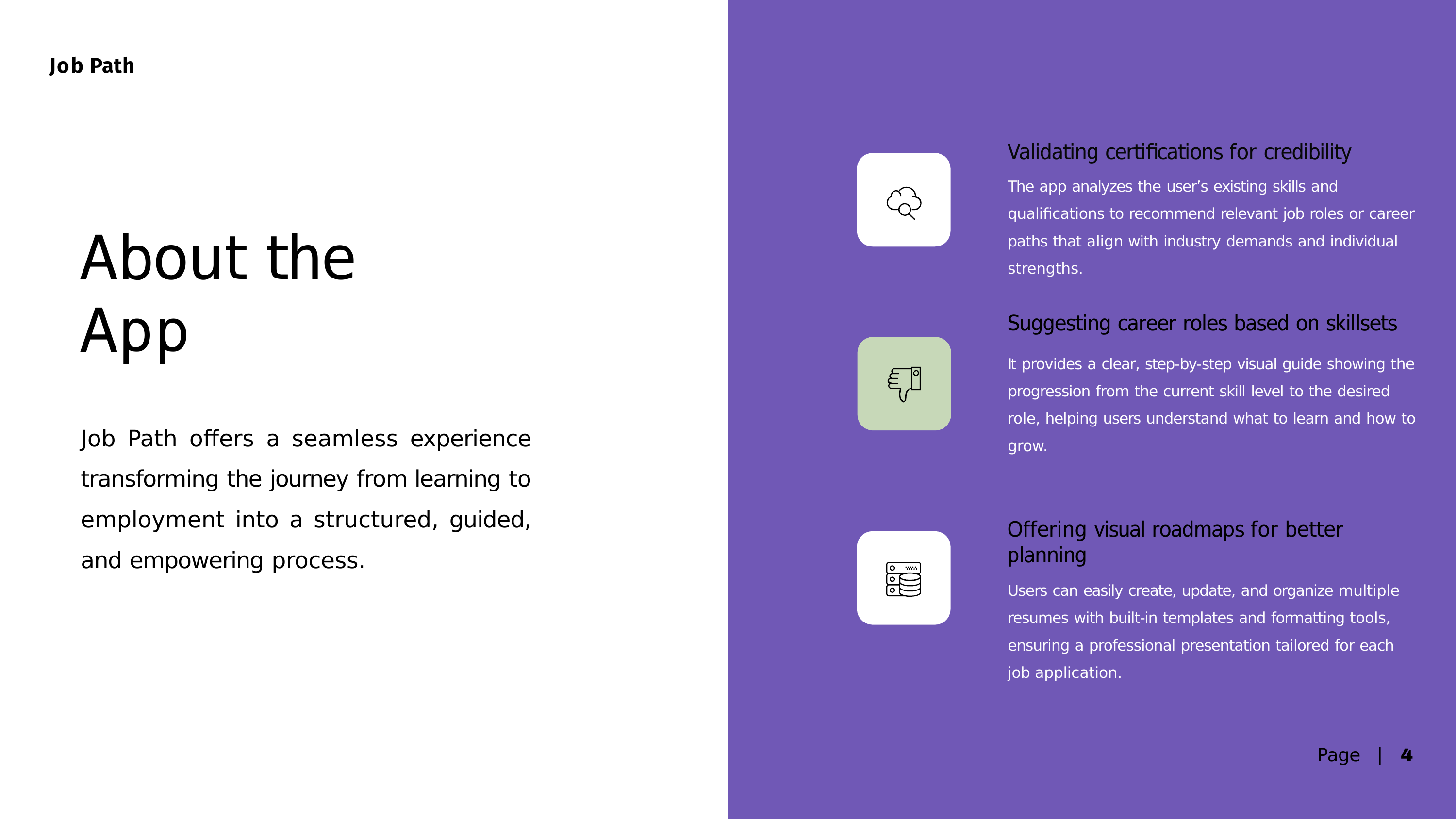

Job Path
Validating certifications for credibility
The app analyzes the user’s existing skills and qualifications to recommend relevant job roles or career paths that align with industry demands and individual strengths.
About the App
Suggesting career roles based on skillsets
It provides a clear, step-by-step visual guide showing the progression from the current skill level to the desired role, helping users understand what to learn and how to grow.
Job Path offers a seamless experience transforming the journey from learning to employment into a structured, guided, and empowering process.
Offering visual roadmaps for better planning
Users can easily create, update, and organize multiple resumes with built-in templates and formatting tools, ensuring a professional presentation tailored for each job application.
Page
4
|